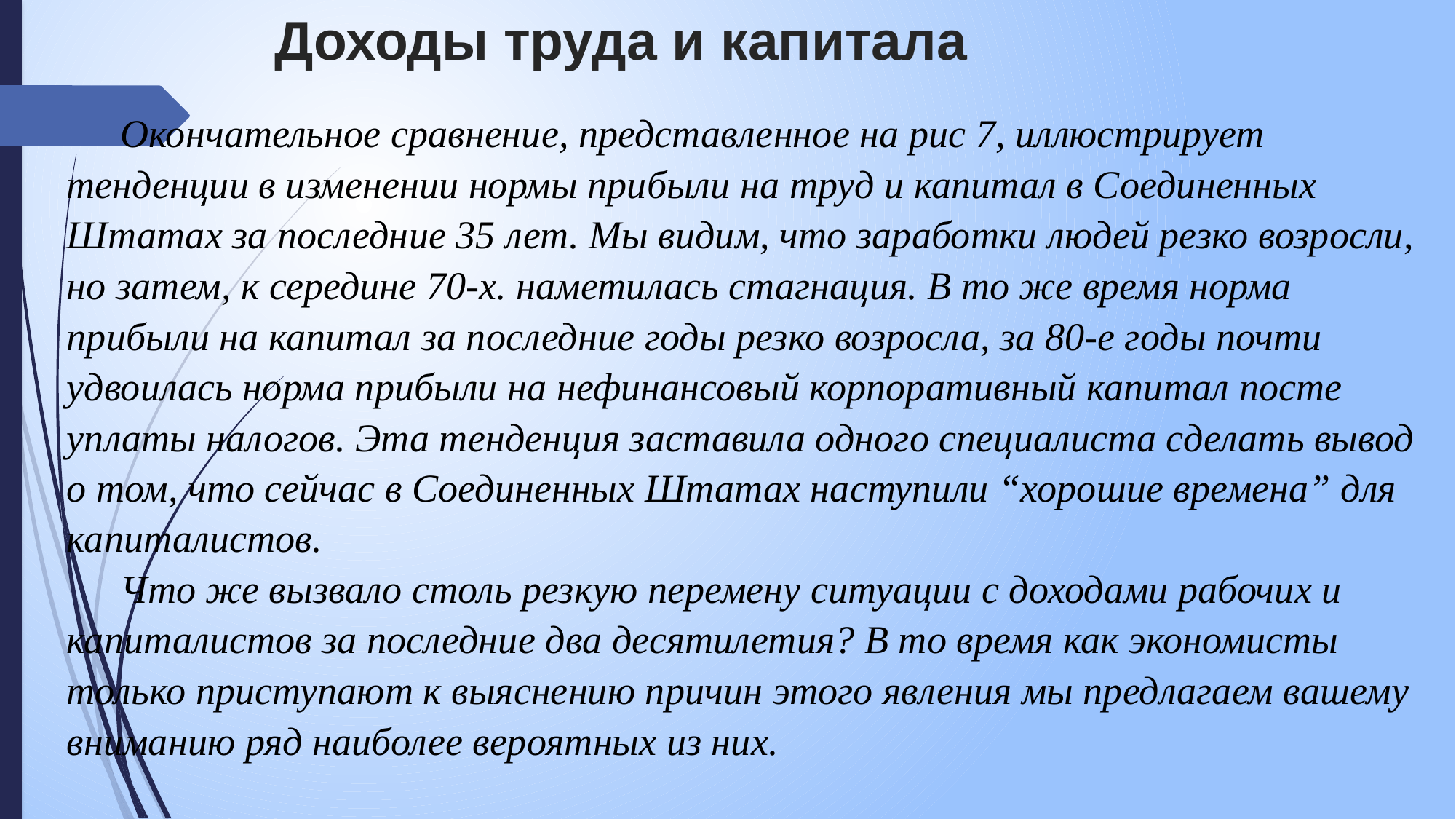

# Доходы труда и капитала
Окончательное сравнение, представленное на рис 7, иллюстрирует тенденции в изменении нормы прибыли на труд и капитал в Соединенных Штатах за последние 35 лет. Мы видим, что заработки людей резко возросли, но затем, к середине 70-х. наметилась стагнация. В то же время норма прибыли на капитал за последние годы резко возросла, за 80-е годы почти удвоилась норма прибыли на нефинансовый корпоративный капитал посте уплаты налогов. Эта тенденция заставила одного специалиста сделать вывод о том, что сейчас в Соединенных Штатах наступили “хорошие времена” для капиталистов.
Что же вызвало столь резкую перемену ситуации с доходами рабочих и капиталистов за последние два десятилетия? В то время как экономисты только приступают к выяснению причин этого явления мы предлагаем вашему вниманию ряд наиболее вероятных из них.